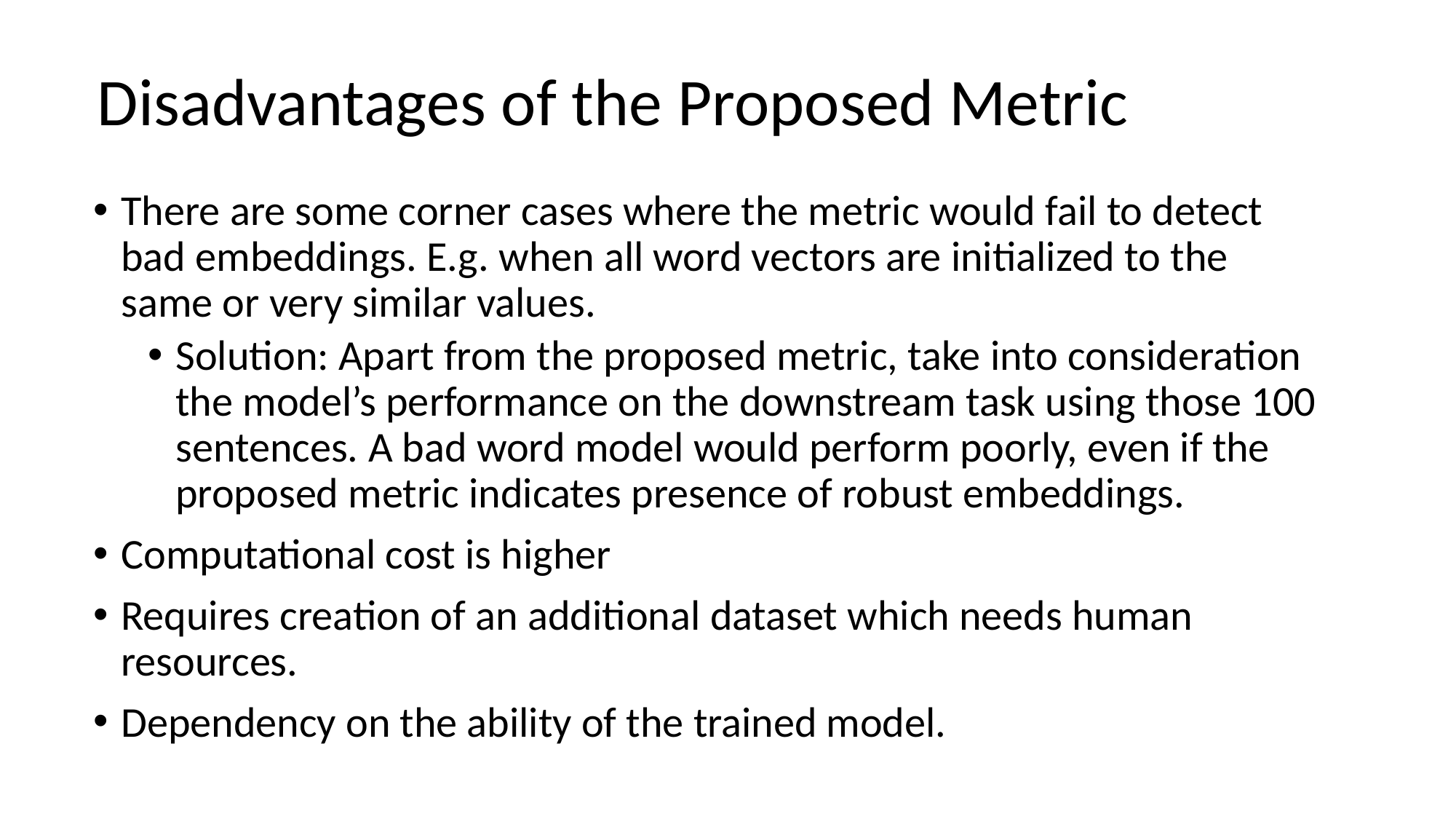

# Disadvantages of the Proposed Metric
There are some corner cases where the metric would fail to detect bad embeddings. E.g. when all word vectors are initialized to the same or very similar values.
Solution: Apart from the proposed metric, take into consideration the model’s performance on the downstream task using those 100 sentences. A bad word model would perform poorly, even if the proposed metric indicates presence of robust embeddings.
Computational cost is higher
Requires creation of an additional dataset which needs human resources.
Dependency on the ability of the trained model.